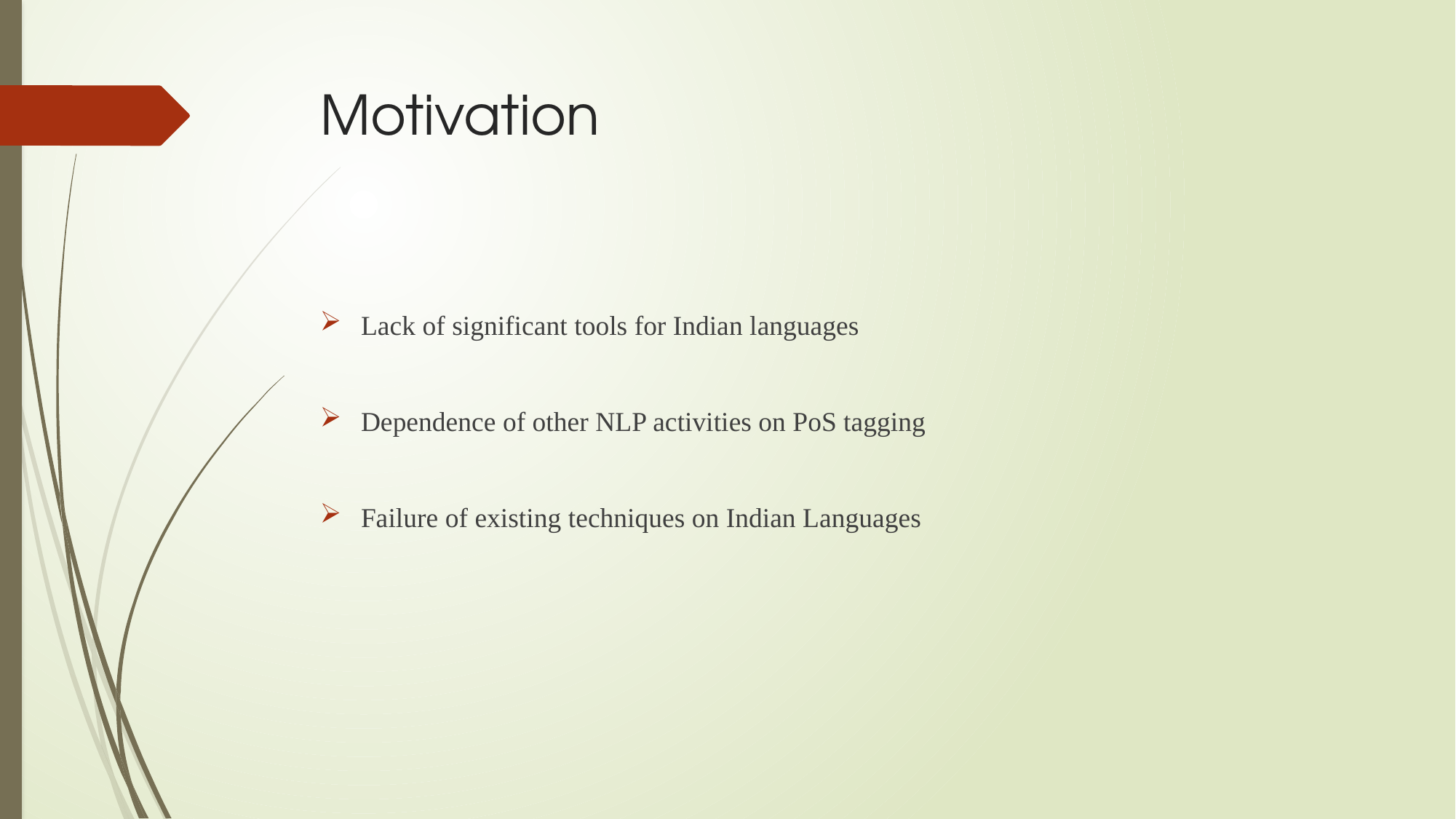

# Motivation

Lack of significant tools for Indian languages

Dependence of other NLP activities on PoS tagging

Failure of existing techniques on Indian Languages